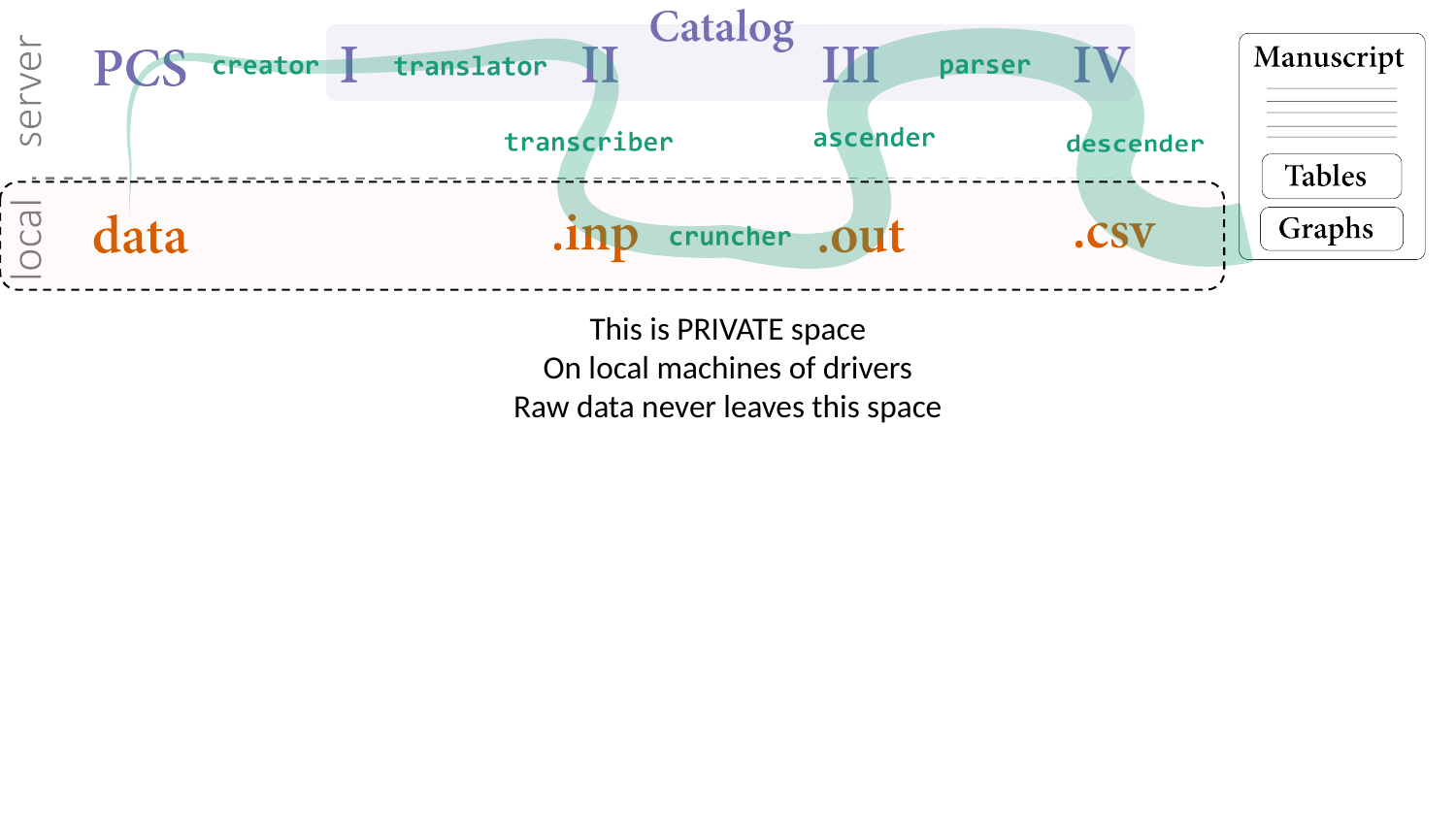

This is PRIVATE space
On local machines of drivers
Raw data never leaves this space